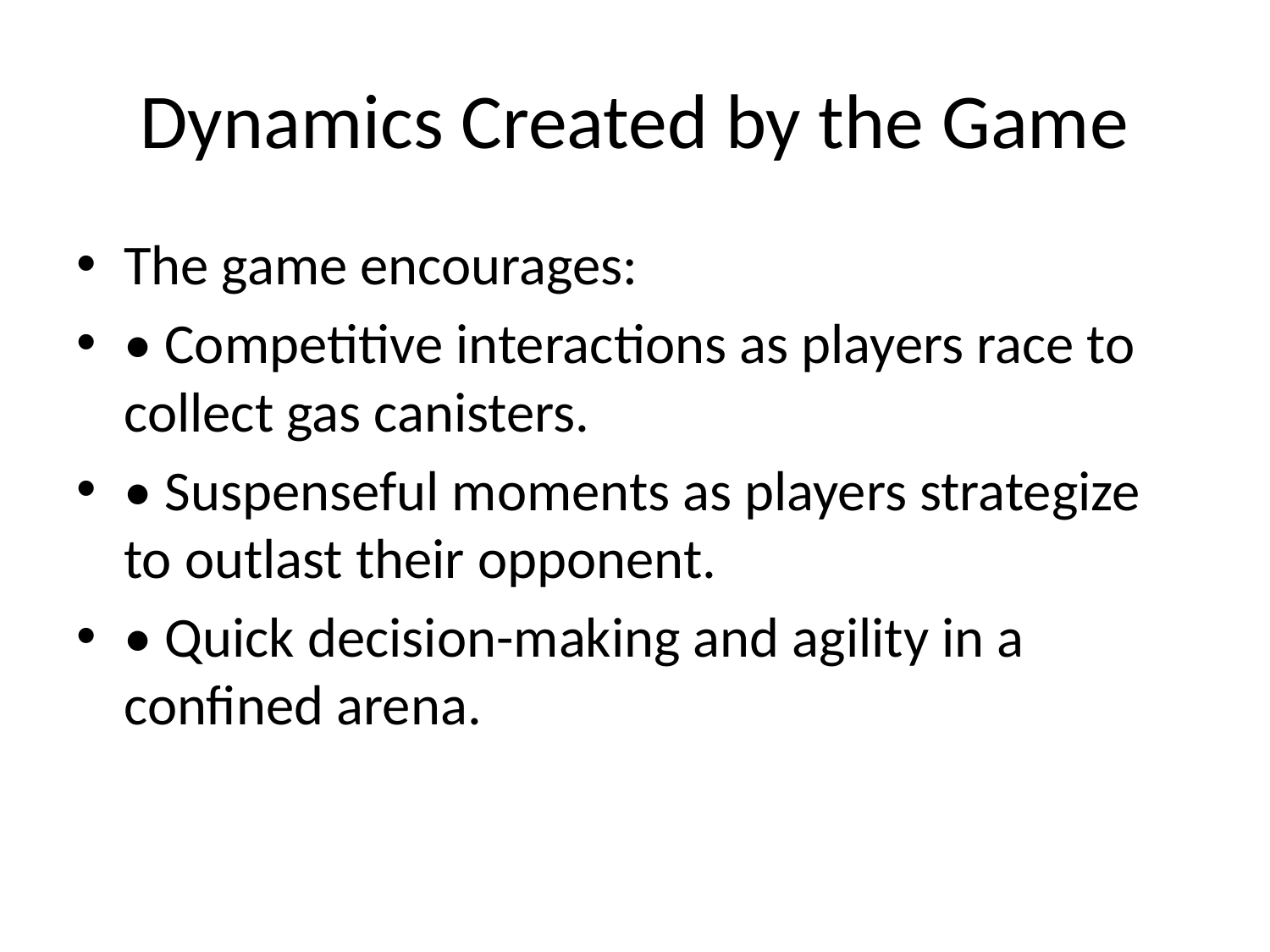

# Dynamics Created by the Game
The game encourages:
• Competitive interactions as players race to collect gas canisters.
• Suspenseful moments as players strategize to outlast their opponent.
• Quick decision-making and agility in a confined arena.